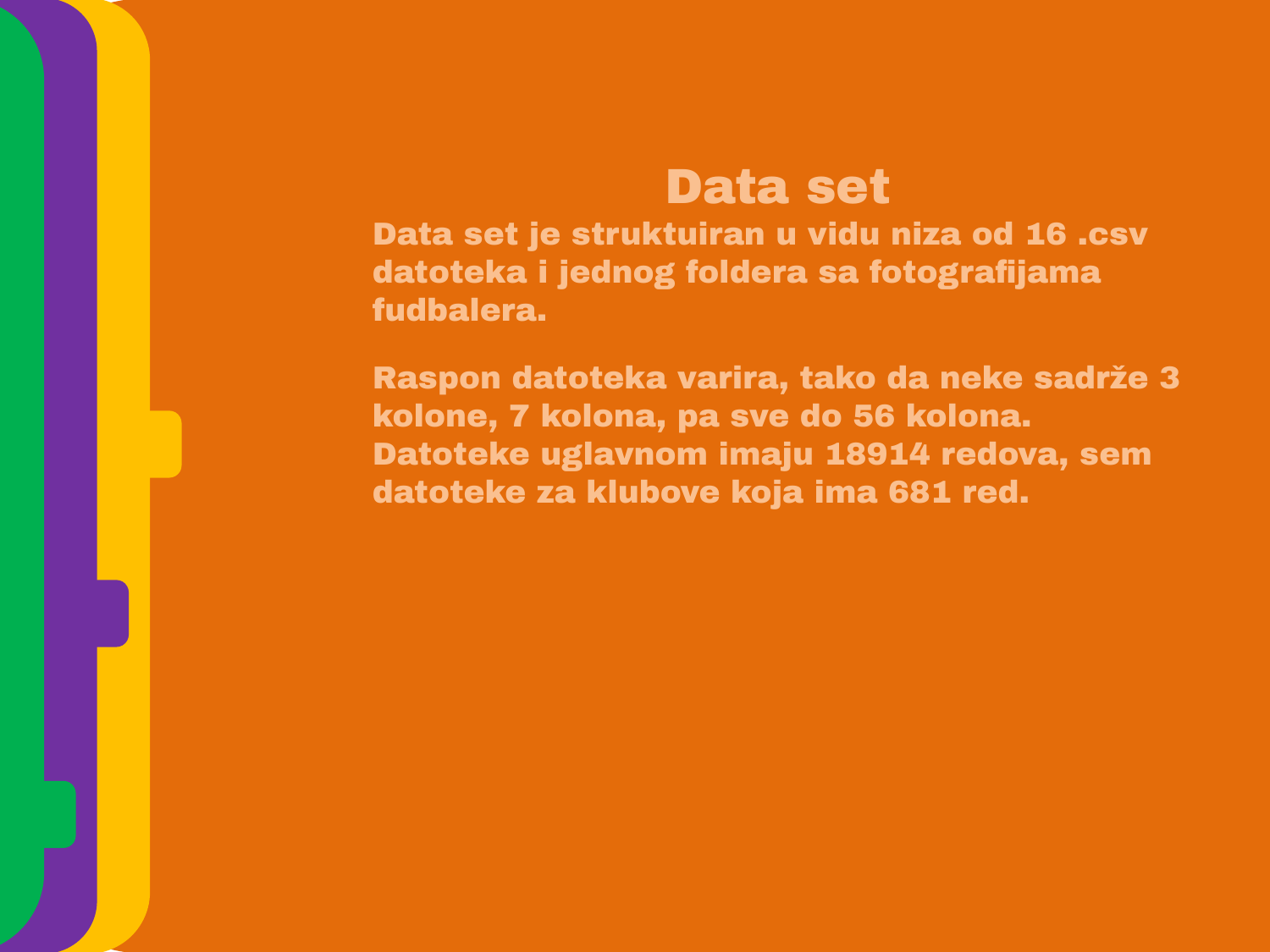

Data set
Data set je struktuiran u vidu niza od 16 .csv datoteka i jednog foldera sa fotografijama fudbalera.

Raspon datoteka varira, tako da neke sadrže 3 kolone, 7 kolona, pa sve do 56 kolona.
Datoteke uglavnom imaju 18914 redova, sem datoteke za klubove koja ima 681 red.